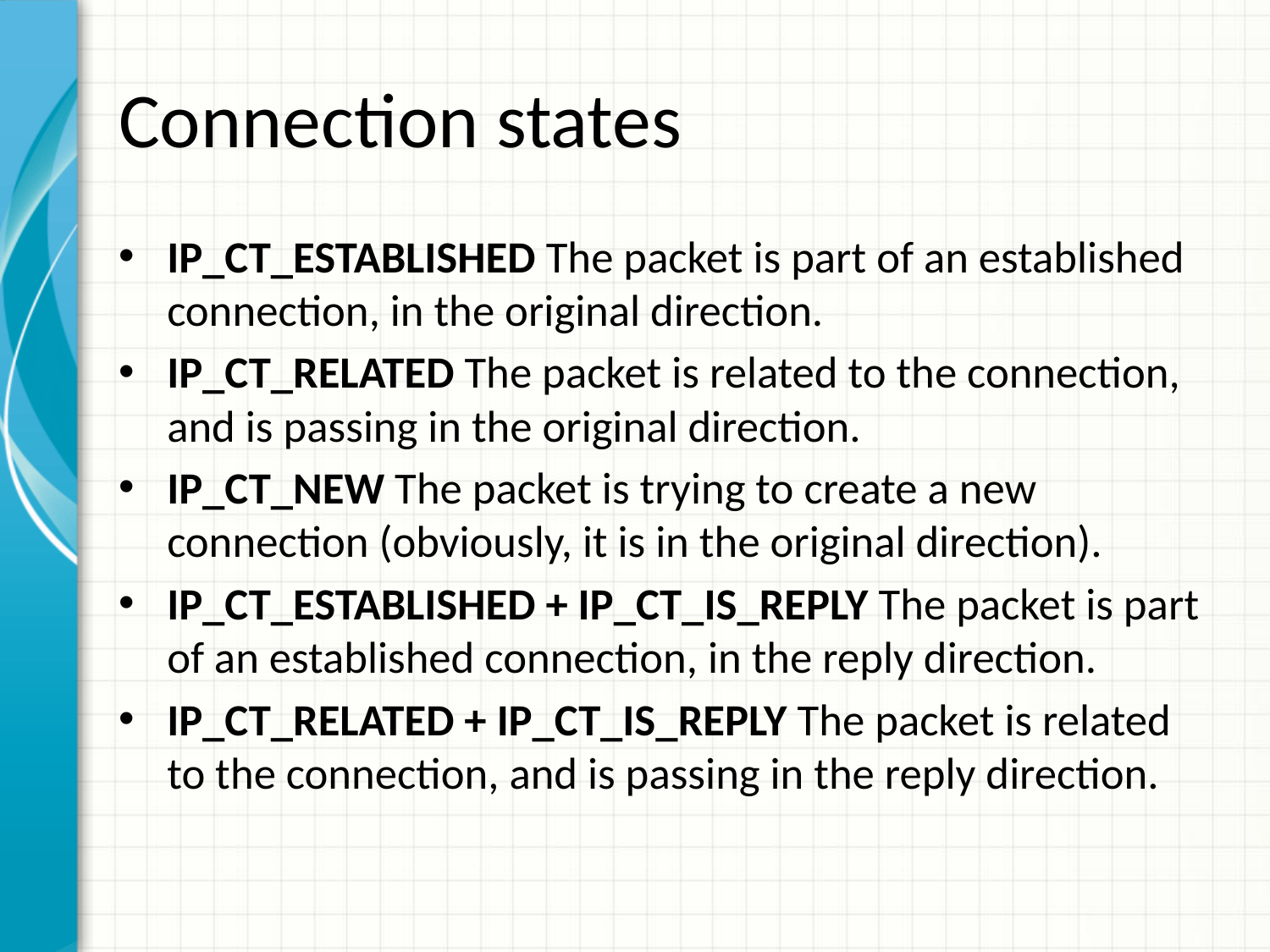

# Connection states
IP_CT_ESTABLISHED The packet is part of an established connection, in the original direction.
IP_CT_RELATED The packet is related to the connection, and is passing in the original direction.
IP_CT_NEW The packet is trying to create a new connection (obviously, it is in the original direction).
IP_CT_ESTABLISHED + IP_CT_IS_REPLY The packet is part of an established connection, in the reply direction.
IP_CT_RELATED + IP_CT_IS_REPLY The packet is related to the connection, and is passing in the reply direction.